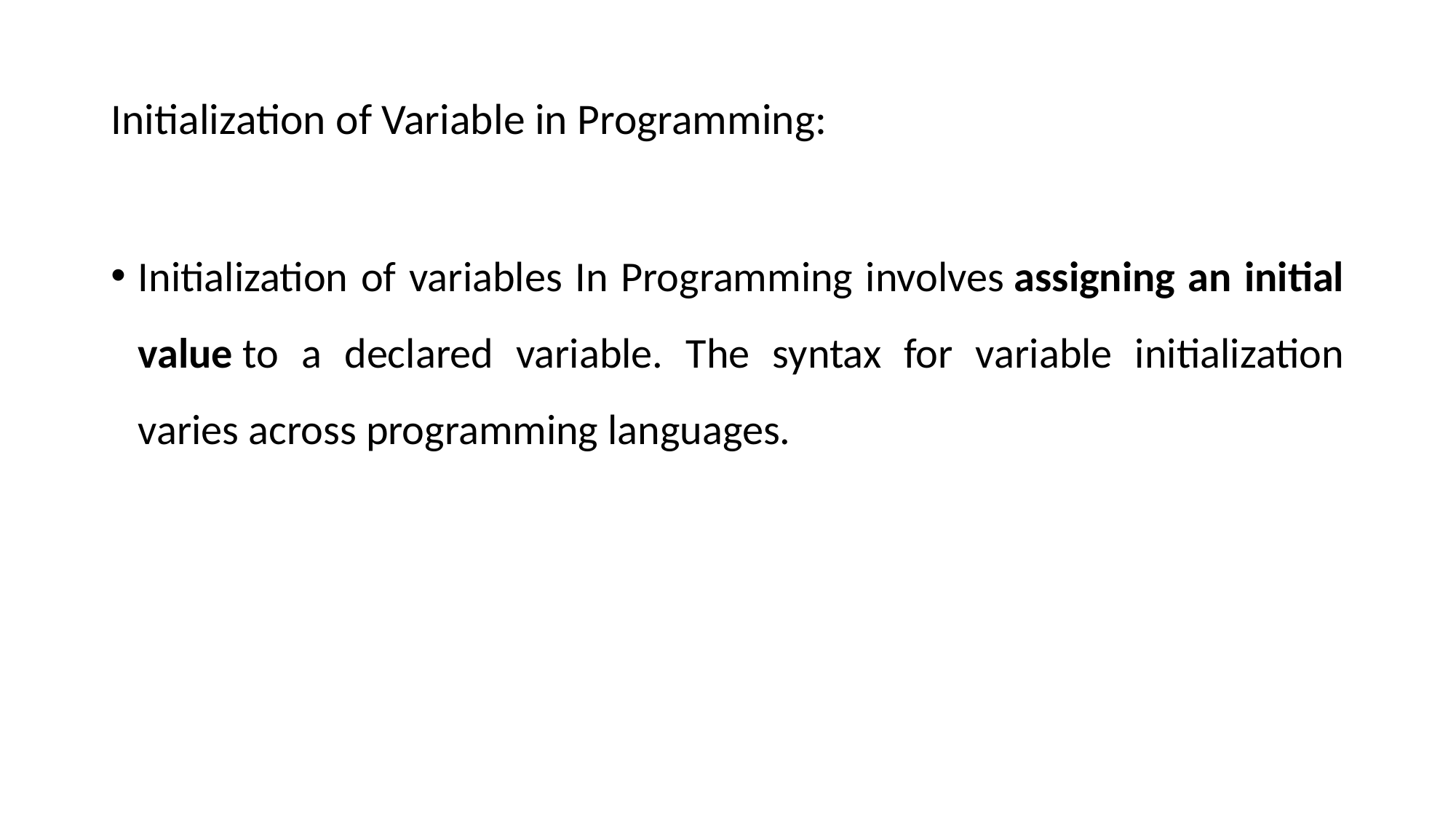

# Initialization of Variable in Programming:
Initialization of variables In Programming involves assigning an initial value to a declared variable. The syntax for variable initialization varies across programming languages.